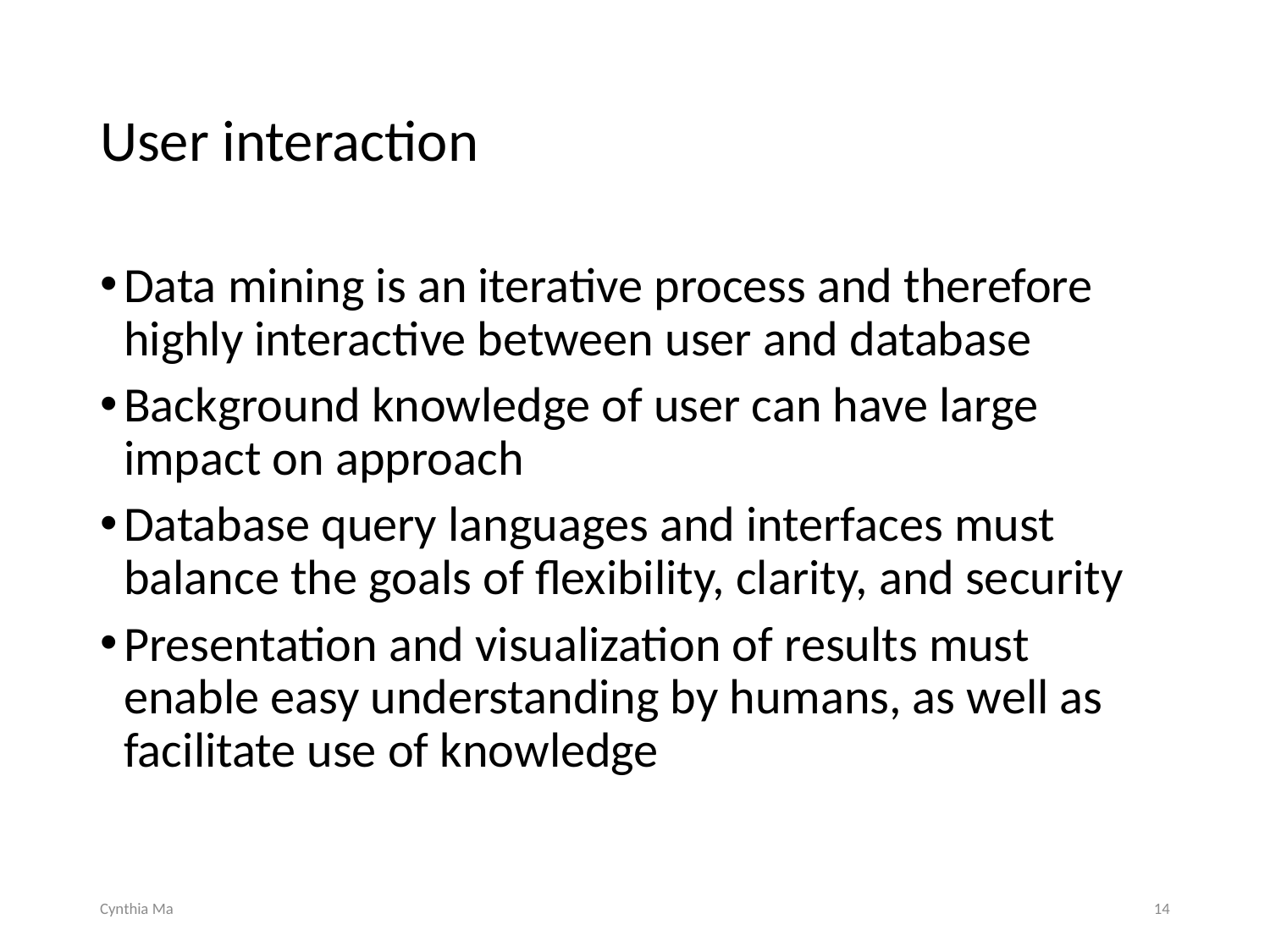

# User interaction
Data mining is an iterative process and therefore highly interactive between user and database
Background knowledge of user can have large impact on approach
Database query languages and interfaces must balance the goals of flexibility, clarity, and security
Presentation and visualization of results must enable easy understanding by humans, as well as facilitate use of knowledge
Cynthia Ma
14